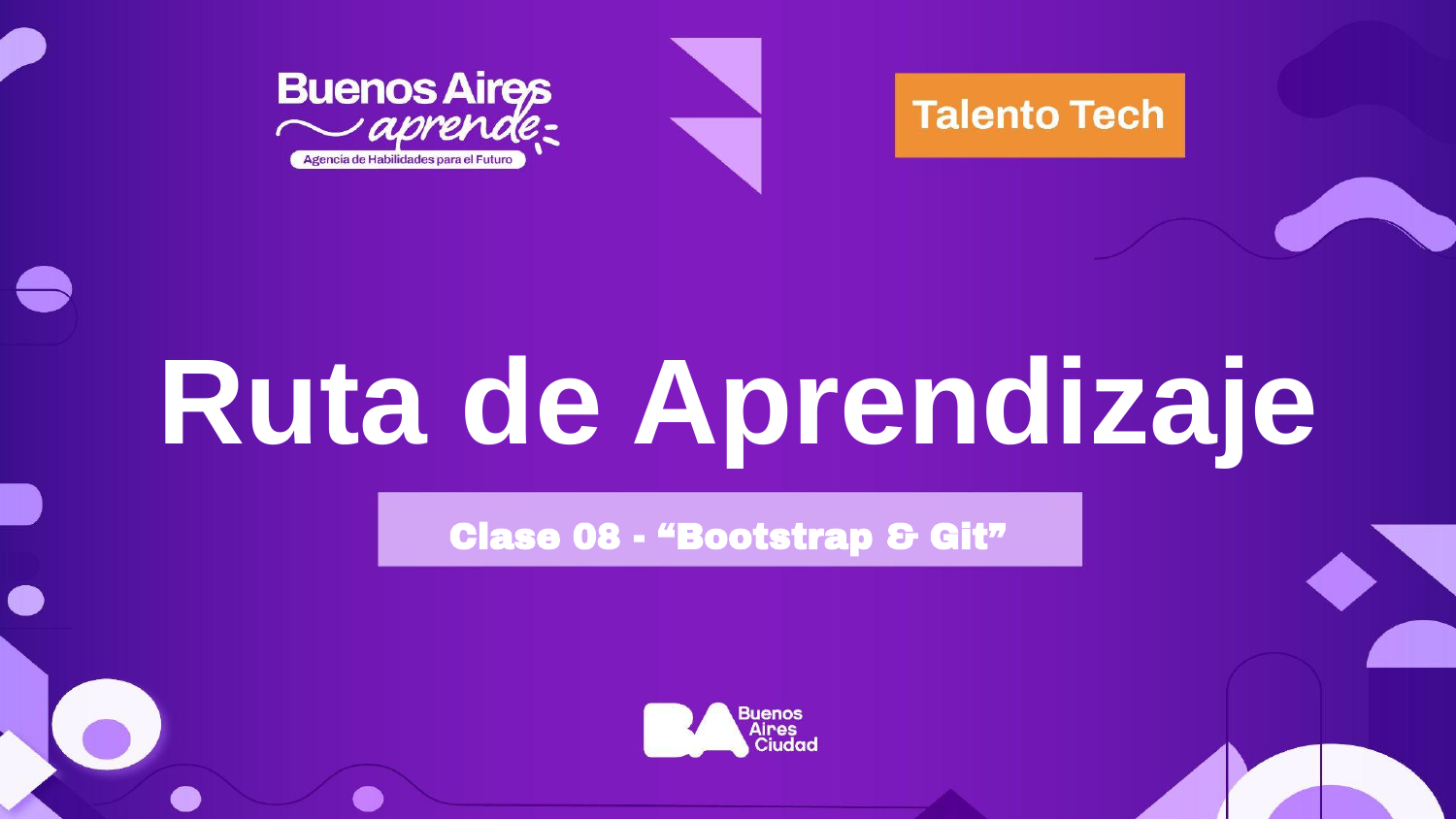

Ruta de Aprendizaje
Clase 08 - “Bootstrap & Git”